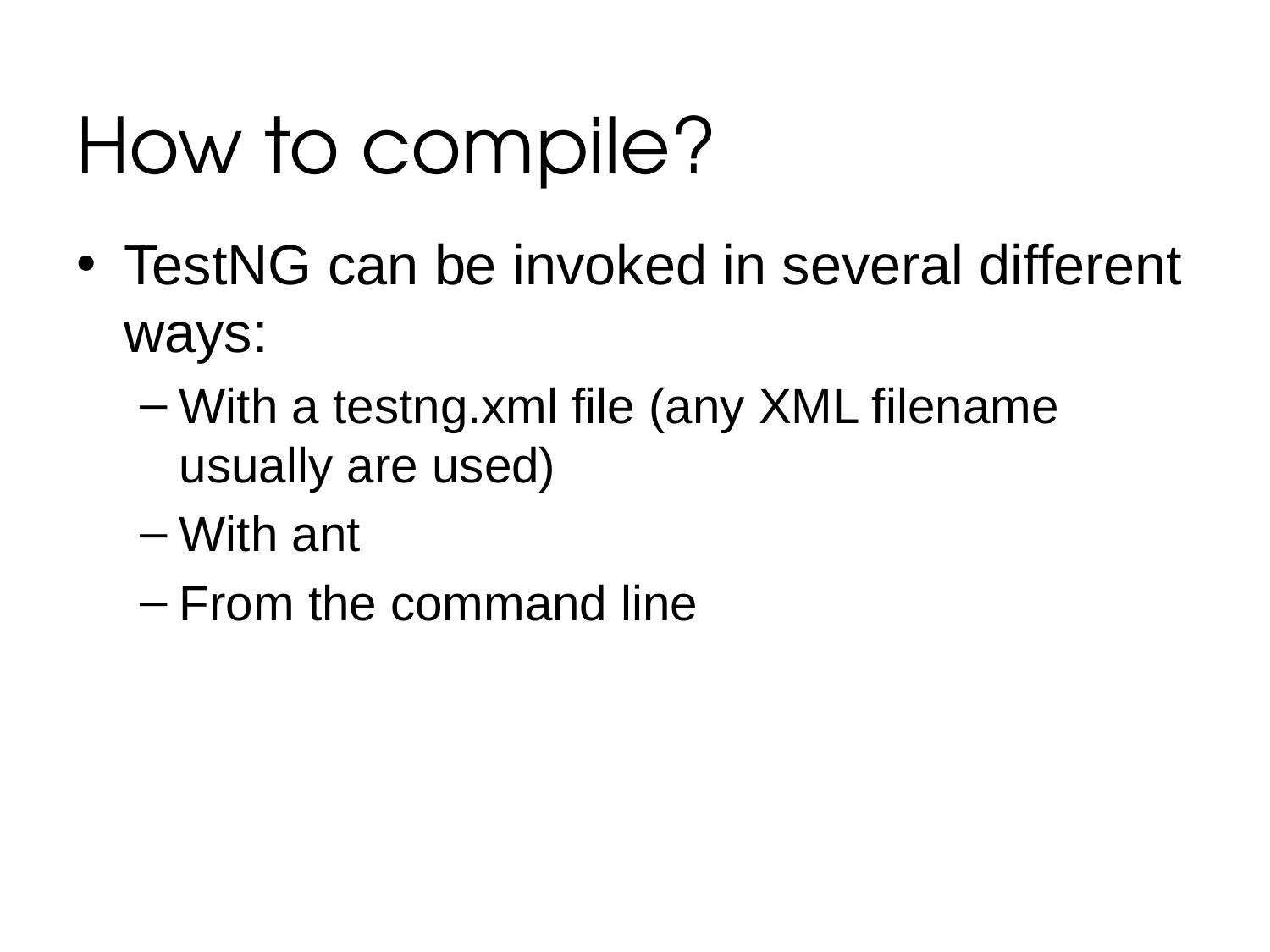

# How to compile?
TestNG can be invoked in several different ways:
With a testng.xml file (any XML filename usually are used)
With ant
From the command line